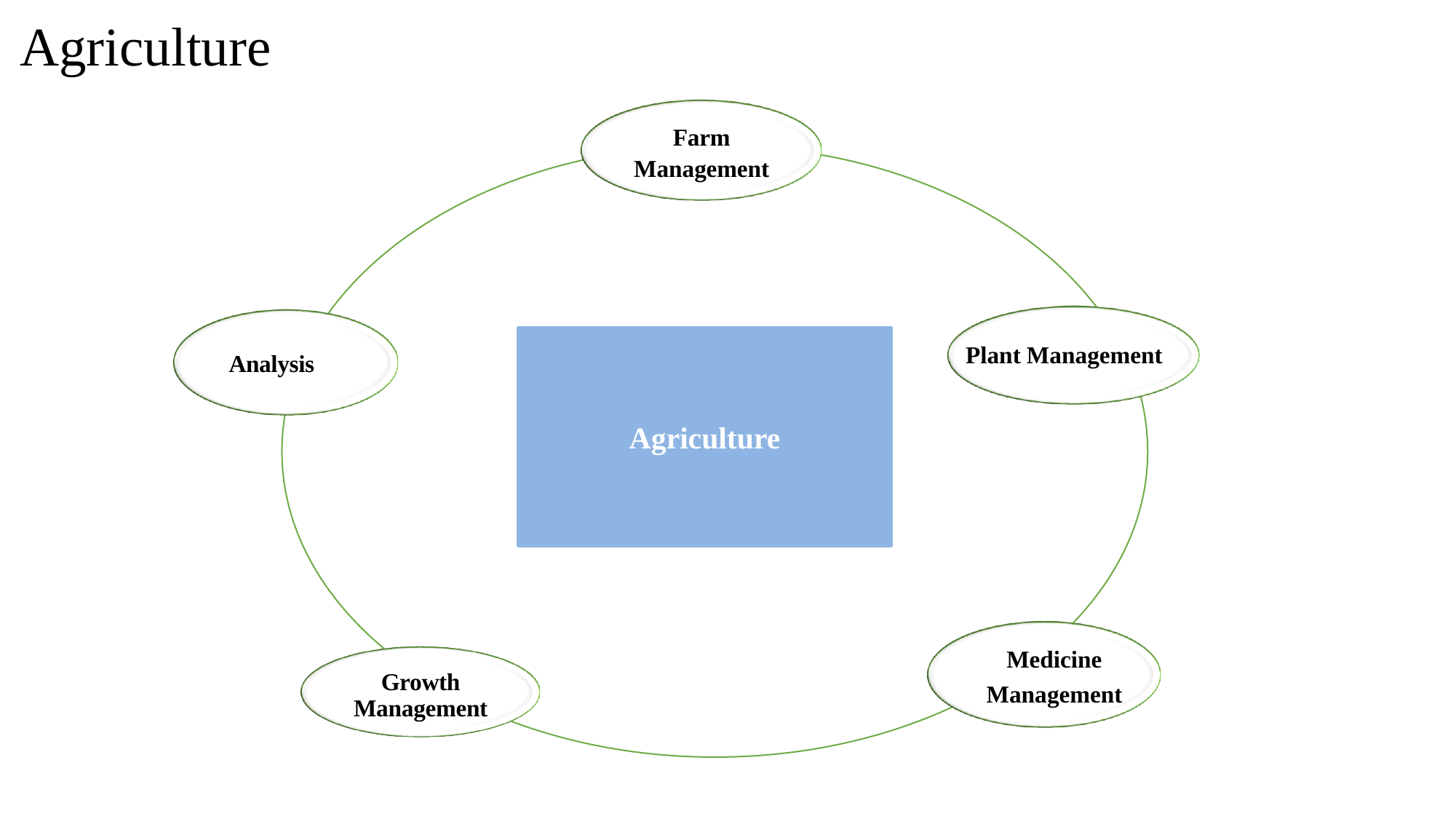

Agriculture

Farm Management

Agriculture
Plant Management
Analysis

Medicine Management

Growth Management